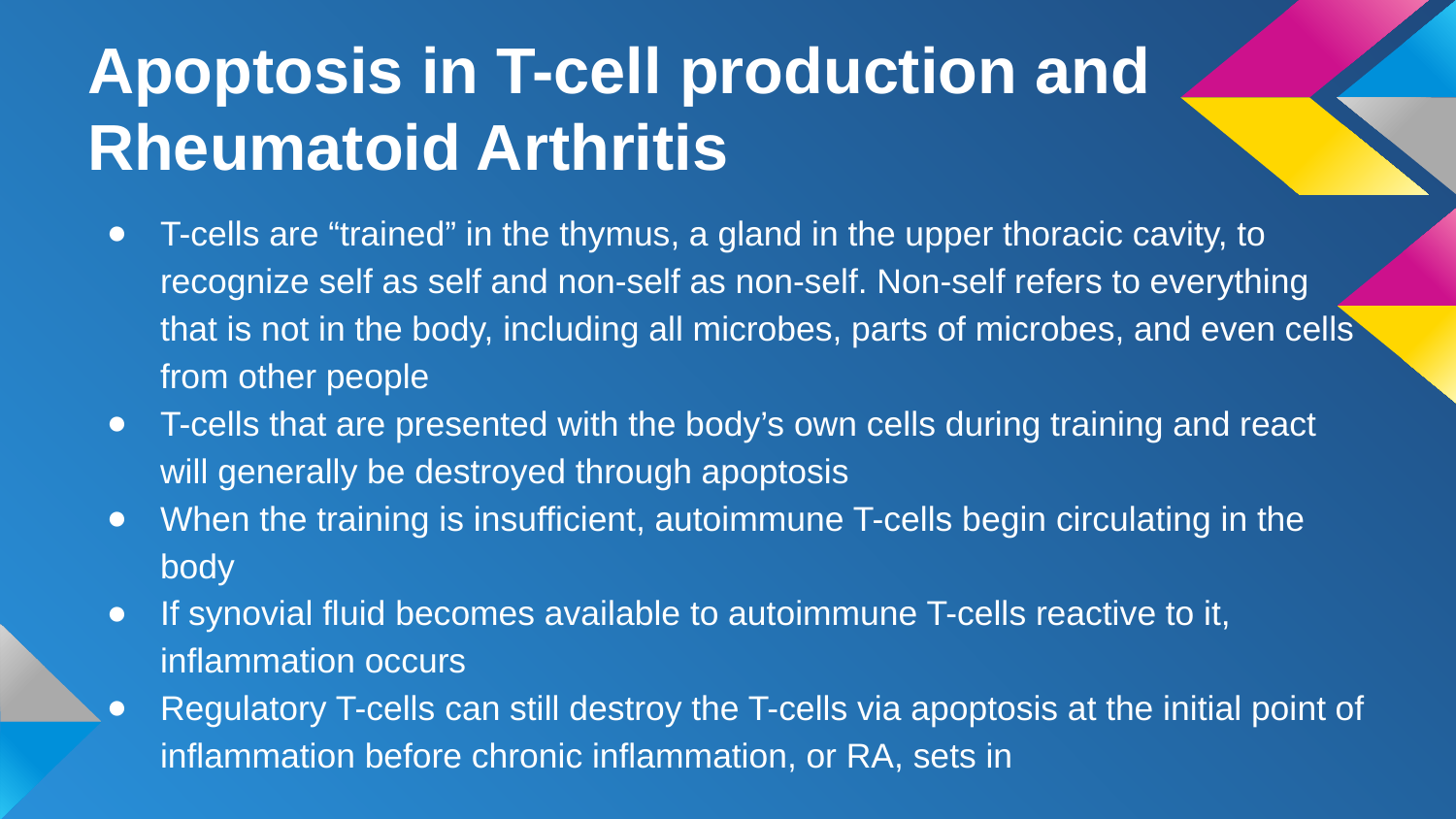

# Apoptosis in T-cell production and Rheumatoid Arthritis
T-cells are “trained” in the thymus, a gland in the upper thoracic cavity, to recognize self as self and non-self as non-self. Non-self refers to everything that is not in the body, including all microbes, parts of microbes, and even cells from other people
T-cells that are presented with the body’s own cells during training and react will generally be destroyed through apoptosis
When the training is insufficient, autoimmune T-cells begin circulating in the body
If synovial fluid becomes available to autoimmune T-cells reactive to it, inflammation occurs
Regulatory T-cells can still destroy the T-cells via apoptosis at the initial point of inflammation before chronic inflammation, or RA, sets in